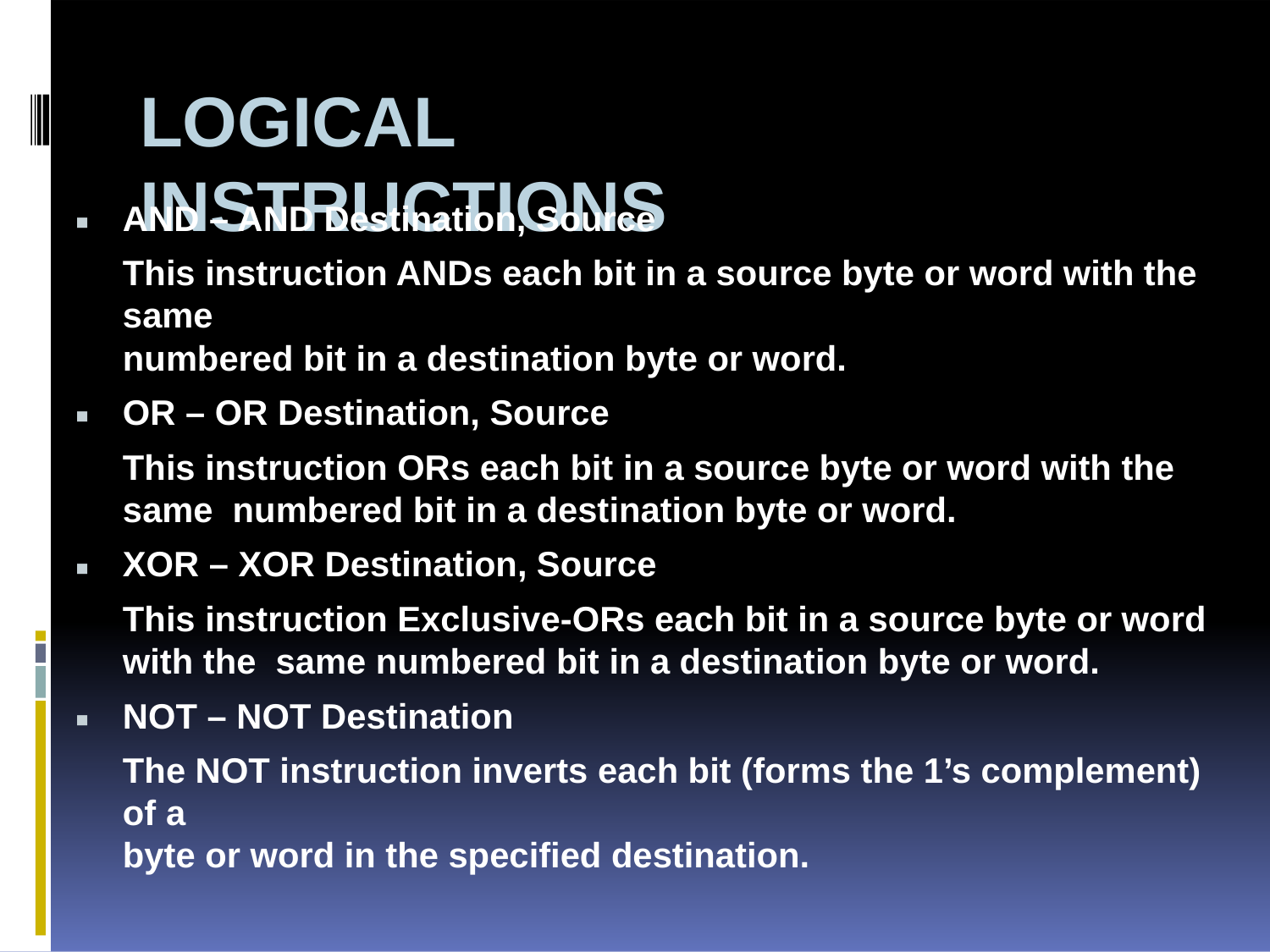

# LOGICAL INSTRUCTIONS
AND – AND Destination, Source
This instruction ANDs each bit in a source byte or word with the same
numbered bit in a destination byte or word.
OR – OR Destination, Source
This instruction ORs each bit in a source byte or word with the same  numbered bit in a destination byte or word.
XOR – XOR Destination, Source
This instruction Exclusive-ORs each bit in a source byte or word with the  same numbered bit in a destination byte or word.
NOT – NOT Destination
The NOT instruction inverts each bit (forms the 1’s complement) of a
byte or word in the specified destination.